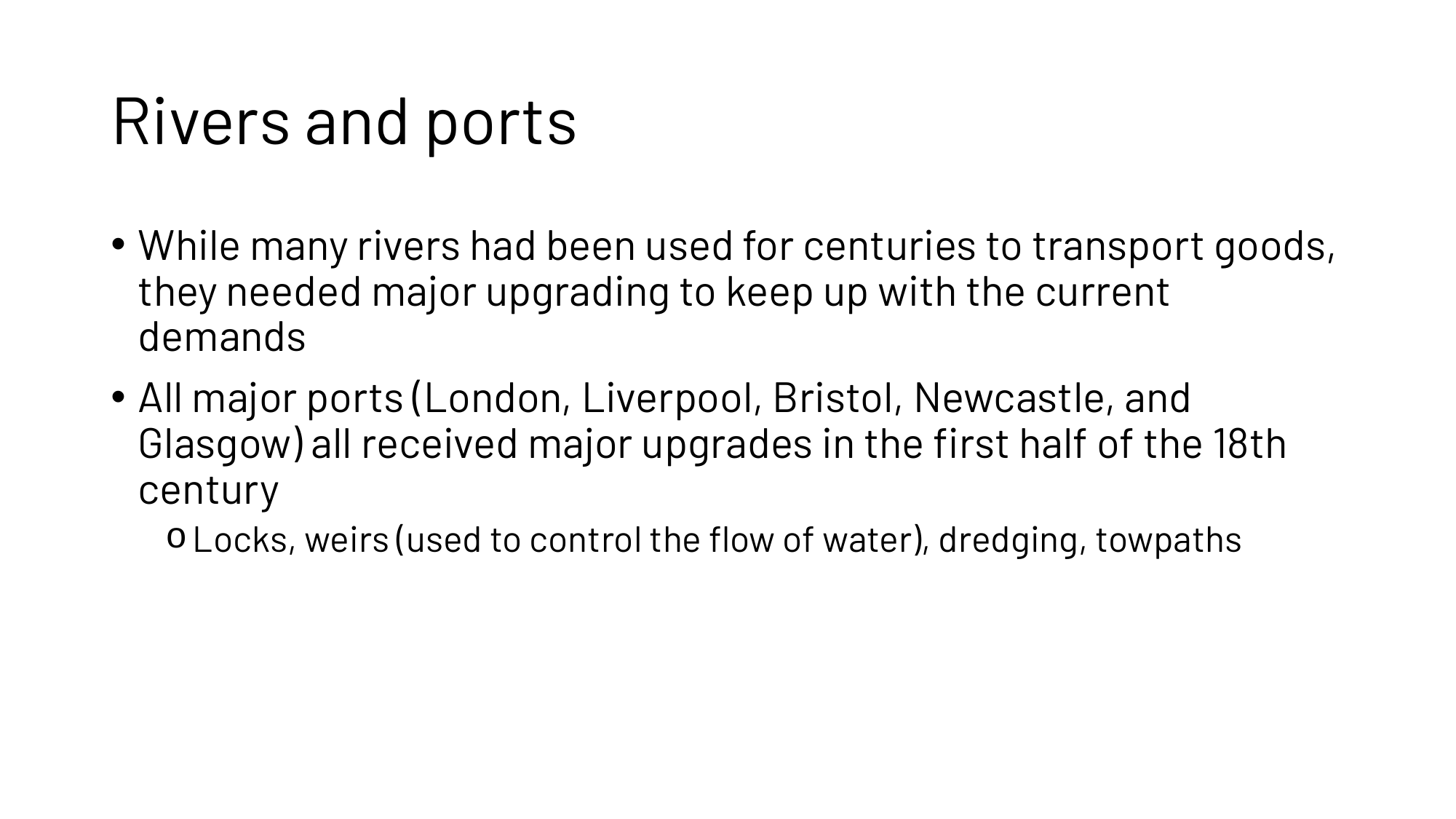

# Rivers and ports
While many rivers had been used for centuries to transport goods, they needed major upgrading to keep up with the current demands
All major ports (London, Liverpool, Bristol, Newcastle, and Glasgow) all received major upgrades in the first half of the 18th century
Locks, weirs (used to control the flow of water), dredging, towpaths